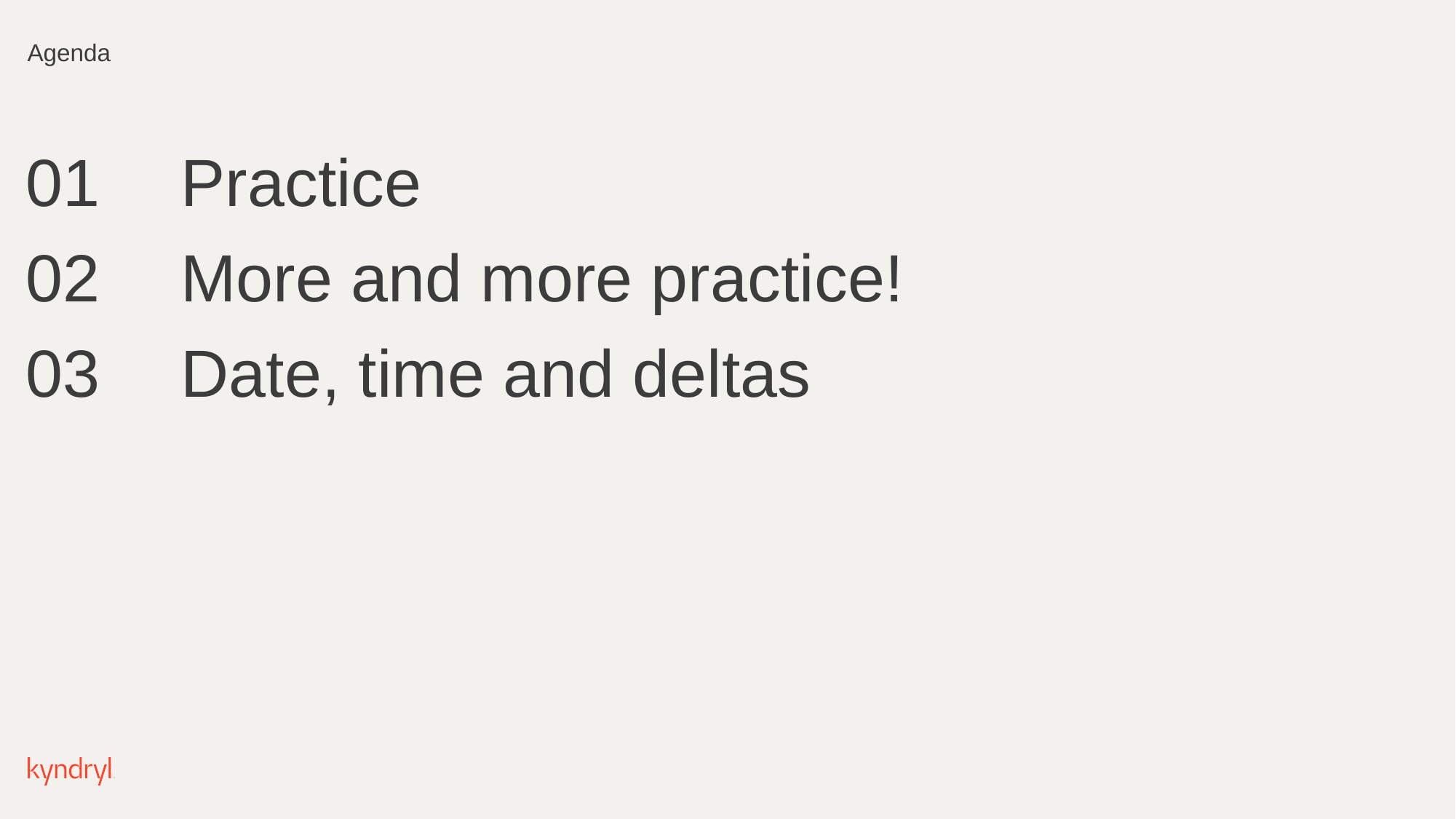

# Agenda
Practice
More and more practice!
Date, time and deltas
01
02
03